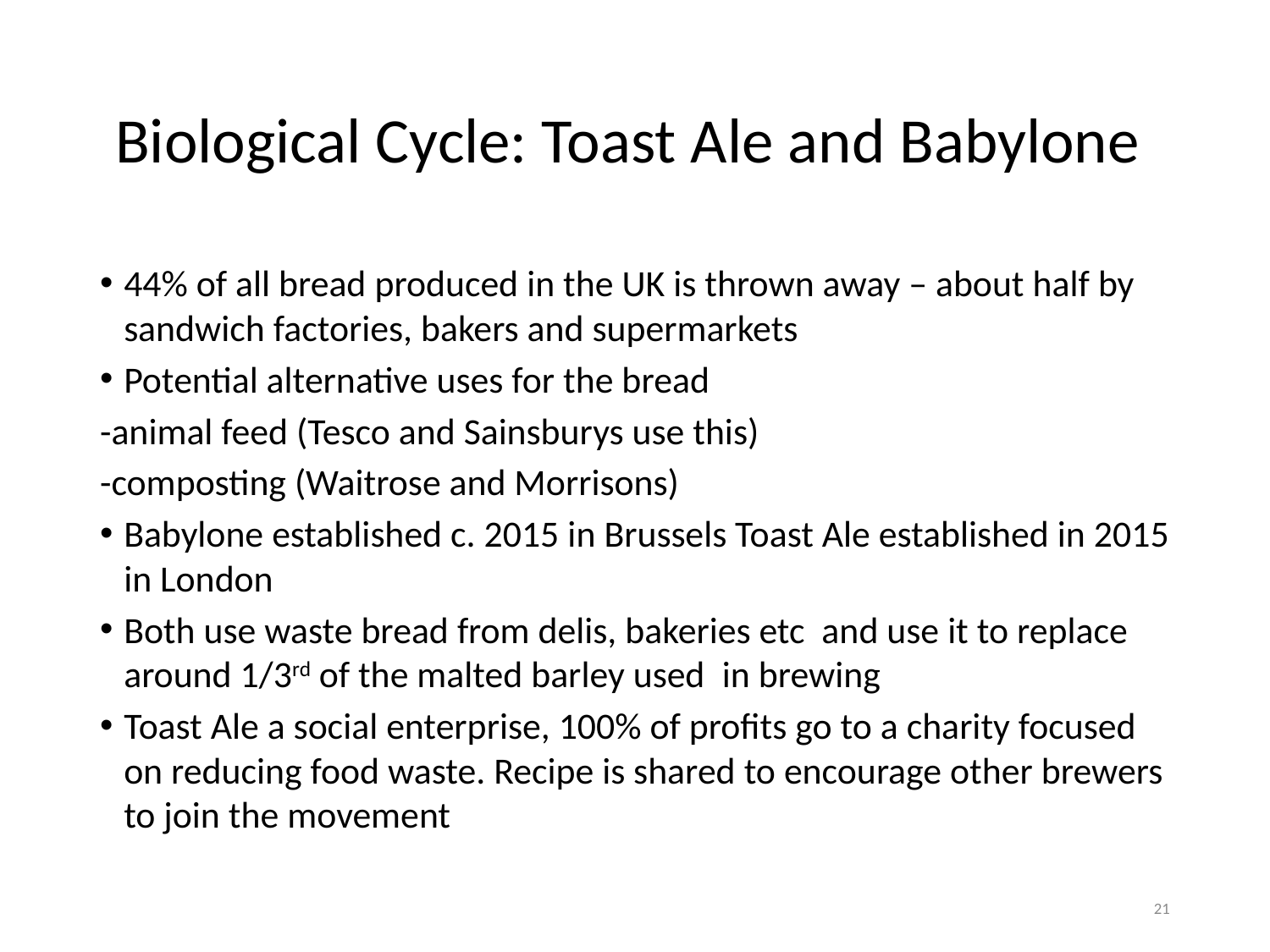

# Biological Cycle: Toast Ale and Babylone
44% of all bread produced in the UK is thrown away – about half by sandwich factories, bakers and supermarkets
Potential alternative uses for the bread
-animal feed (Tesco and Sainsburys use this)
-composting (Waitrose and Morrisons)
Babylone established c. 2015 in Brussels Toast Ale established in 2015 in London
Both use waste bread from delis, bakeries etc  and use it to replace around 1/3rd of the malted barley used  in brewing
Toast Ale a social enterprise, 100% of profits go to a charity focused on reducing food waste. Recipe is shared to encourage other brewers to join the movement
21